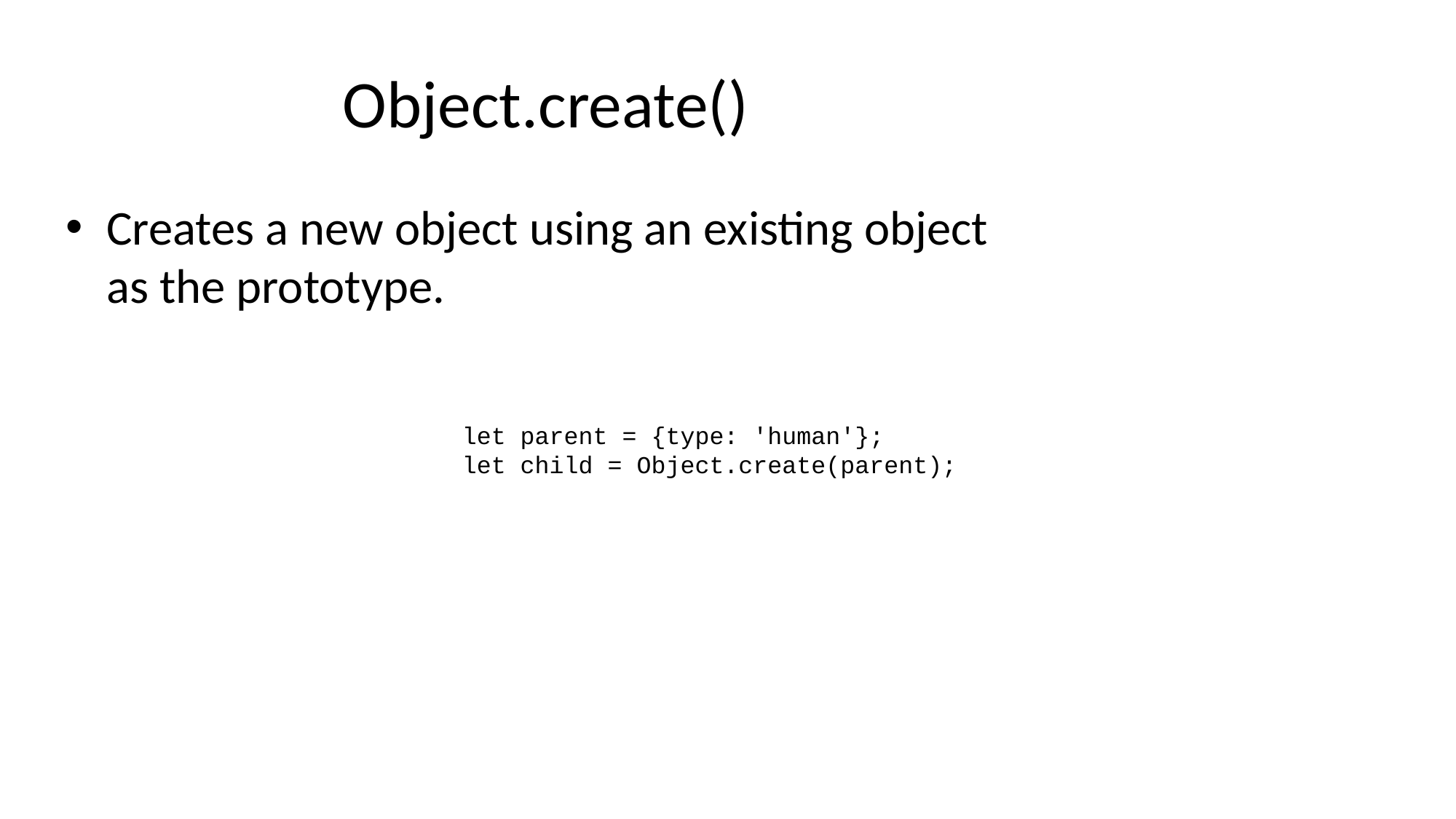

# Object.create()
Creates a new object using an existing object as the prototype.

let parent = {type: 'human'};
let child = Object.create(parent);